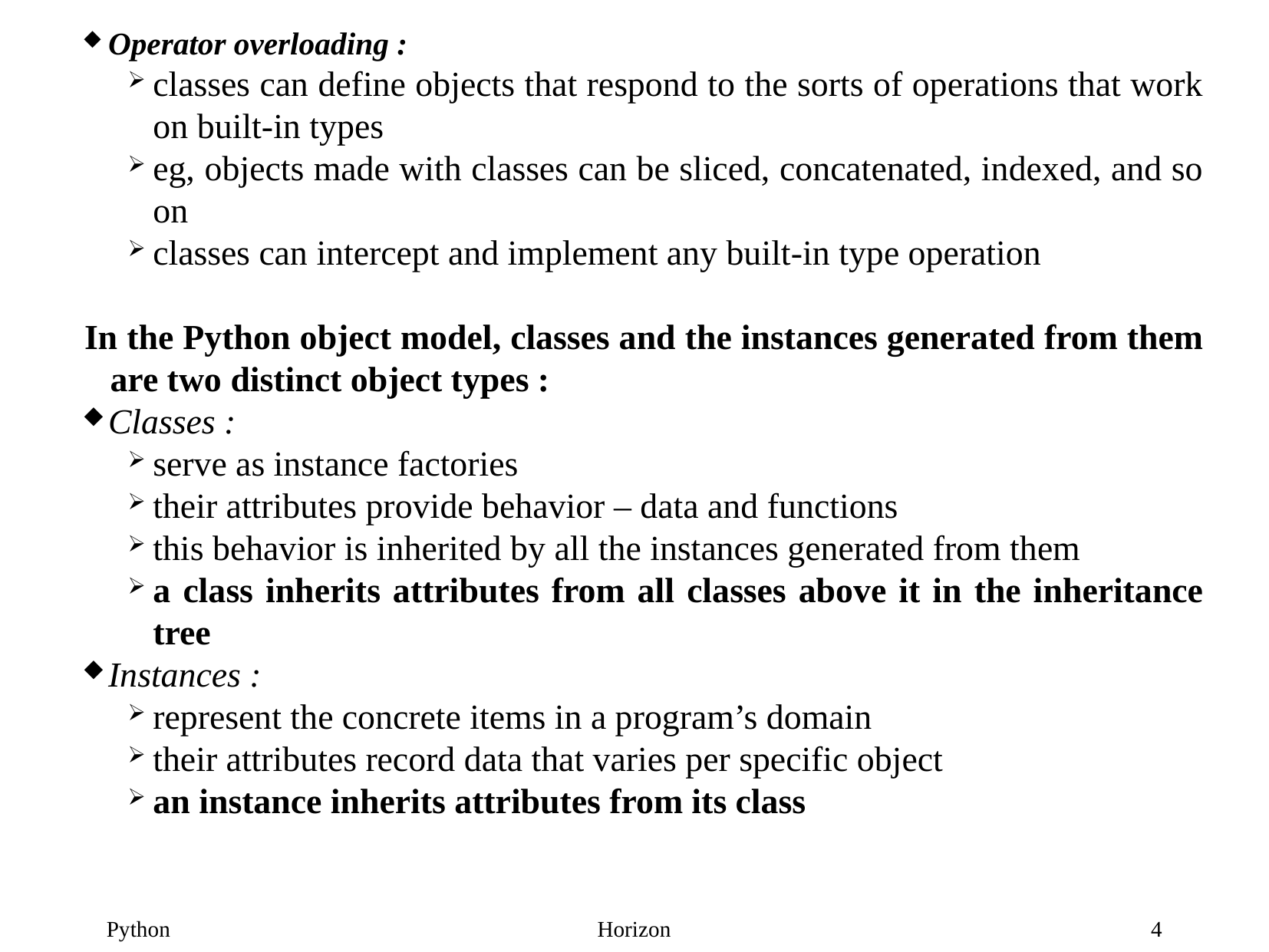

Operator overloading :
classes can define objects that respond to the sorts of operations that work on built-in types
eg, objects made with classes can be sliced, concatenated, indexed, and so on
classes can intercept and implement any built-in type operation

In the Python object model, classes and the instances generated from them are two distinct object types :
Classes :
serve as instance factories
their attributes provide behavior – data and functions
this behavior is inherited by all the instances generated from them
a class inherits attributes from all classes above it in the inheritance tree
Instances :
represent the concrete items in a program’s domain
their attributes record data that varies per specific object
an instance inherits attributes from its class
Python
Horizon
4